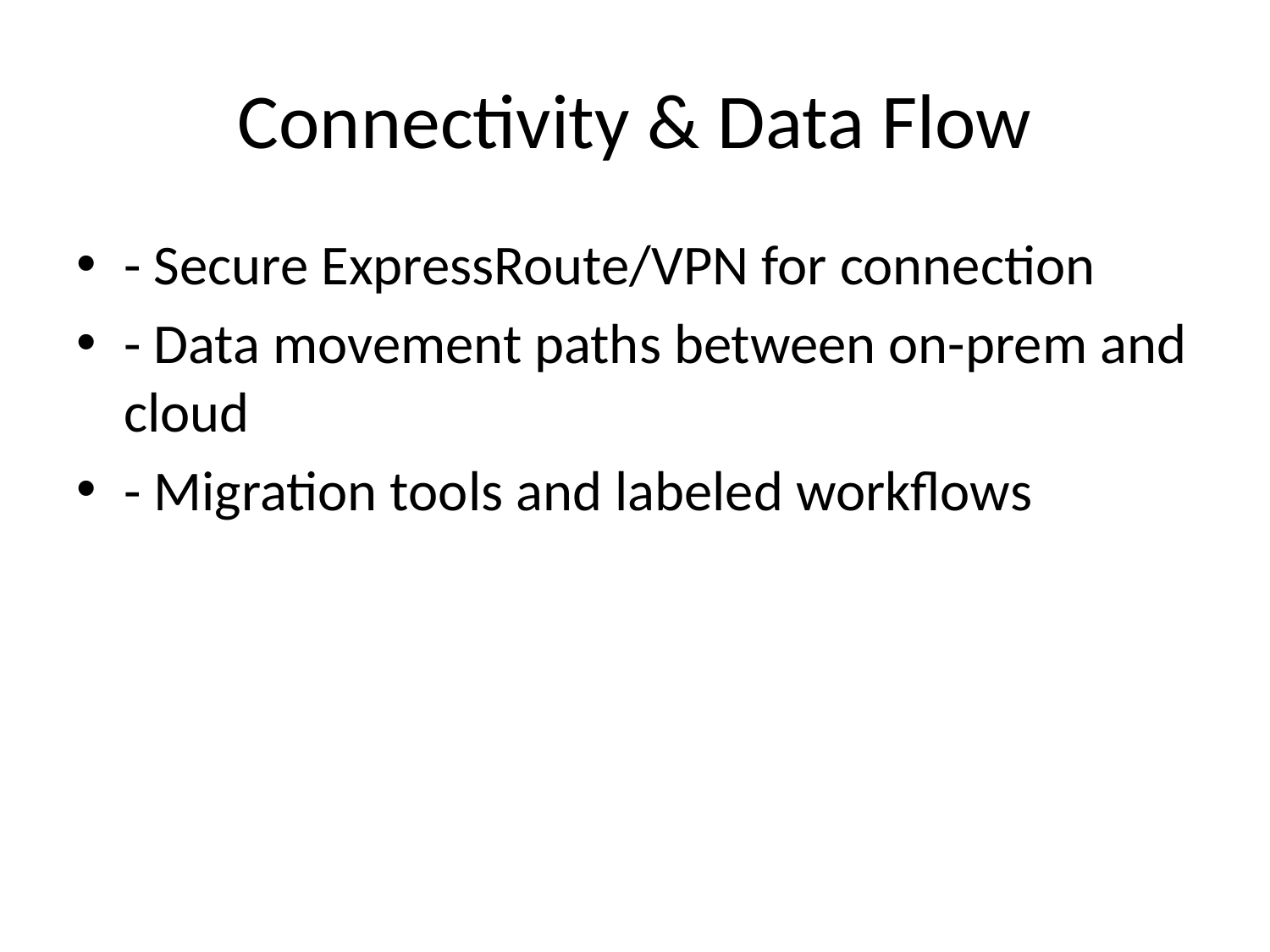

# Connectivity & Data Flow
- Secure ExpressRoute/VPN for connection
- Data movement paths between on-prem and cloud
- Migration tools and labeled workflows